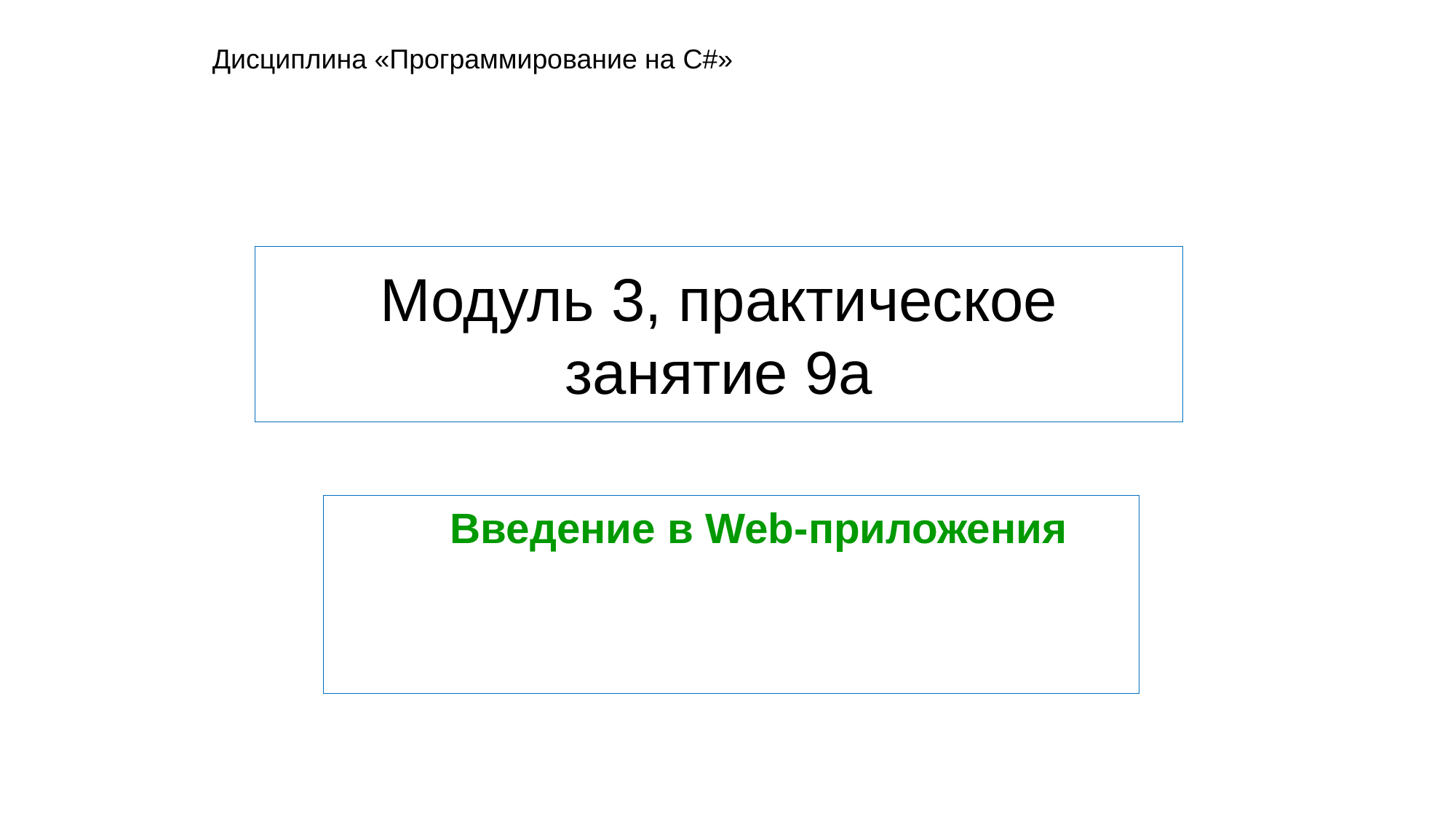

Дисциплина «Программирование на C#»
# Модуль 3, практическое занятие 9a
Введение в Web-приложения